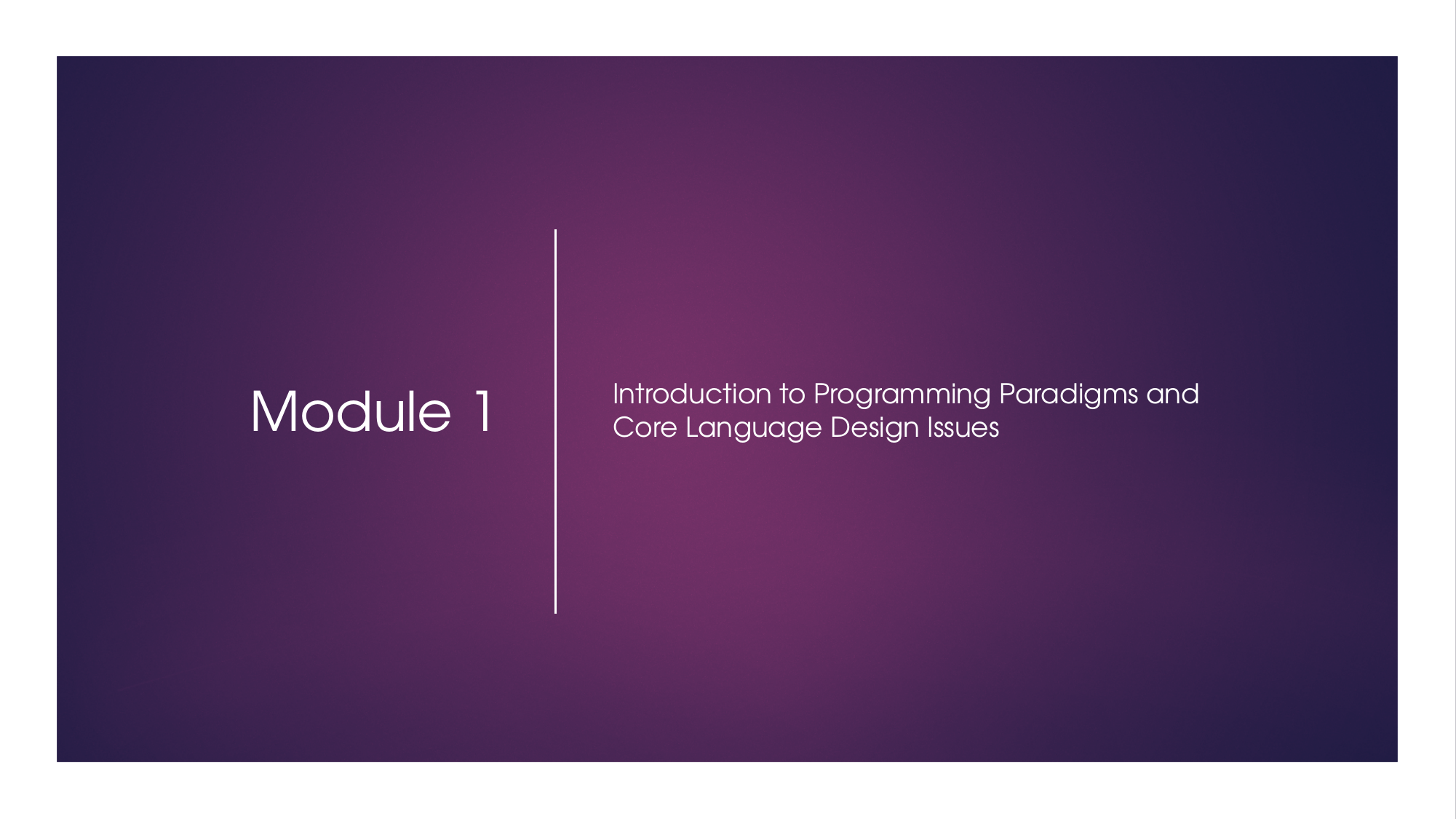

# Module 1
Introduction to Programming Paradigms and Core Language Design Issues